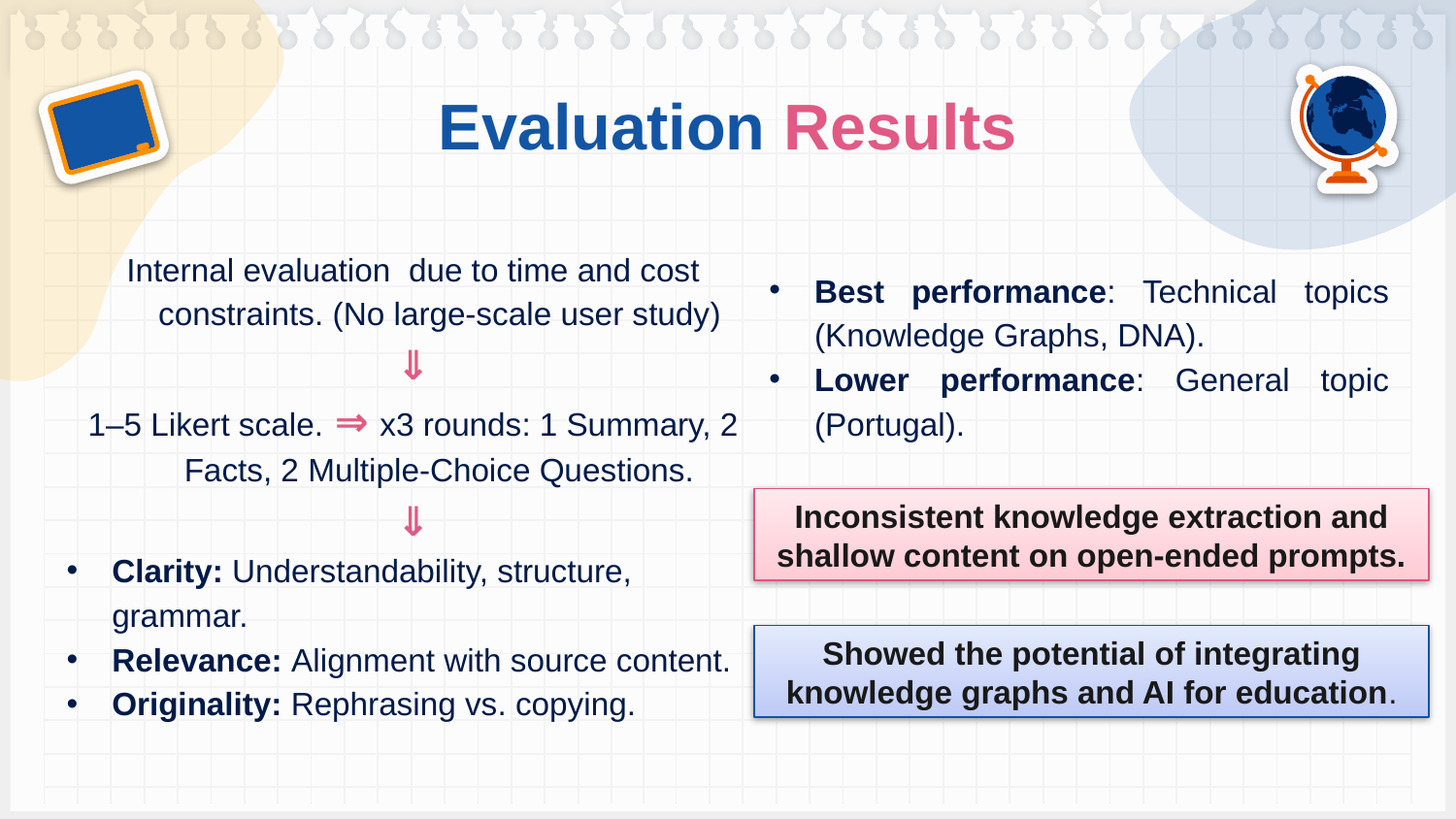

# Evaluation Results

Internal evaluation  due to time and cost constraints. (No large-scale user study)
⇓
1–5 Likert scale. ⇒ x3 rounds: 1 Summary, 2 Facts, 2 Multiple-Choice Questions.
⇓
Clarity: Understandability, structure, grammar.
Relevance: Alignment with source content.
Originality: Rephrasing vs. copying.
Best performance: Technical topics (Knowledge Graphs, DNA).
Lower performance: General topic (Portugal).
Inconsistent knowledge extraction and shallow content on open-ended prompts.
Showed the potential of integrating knowledge graphs and AI for education.